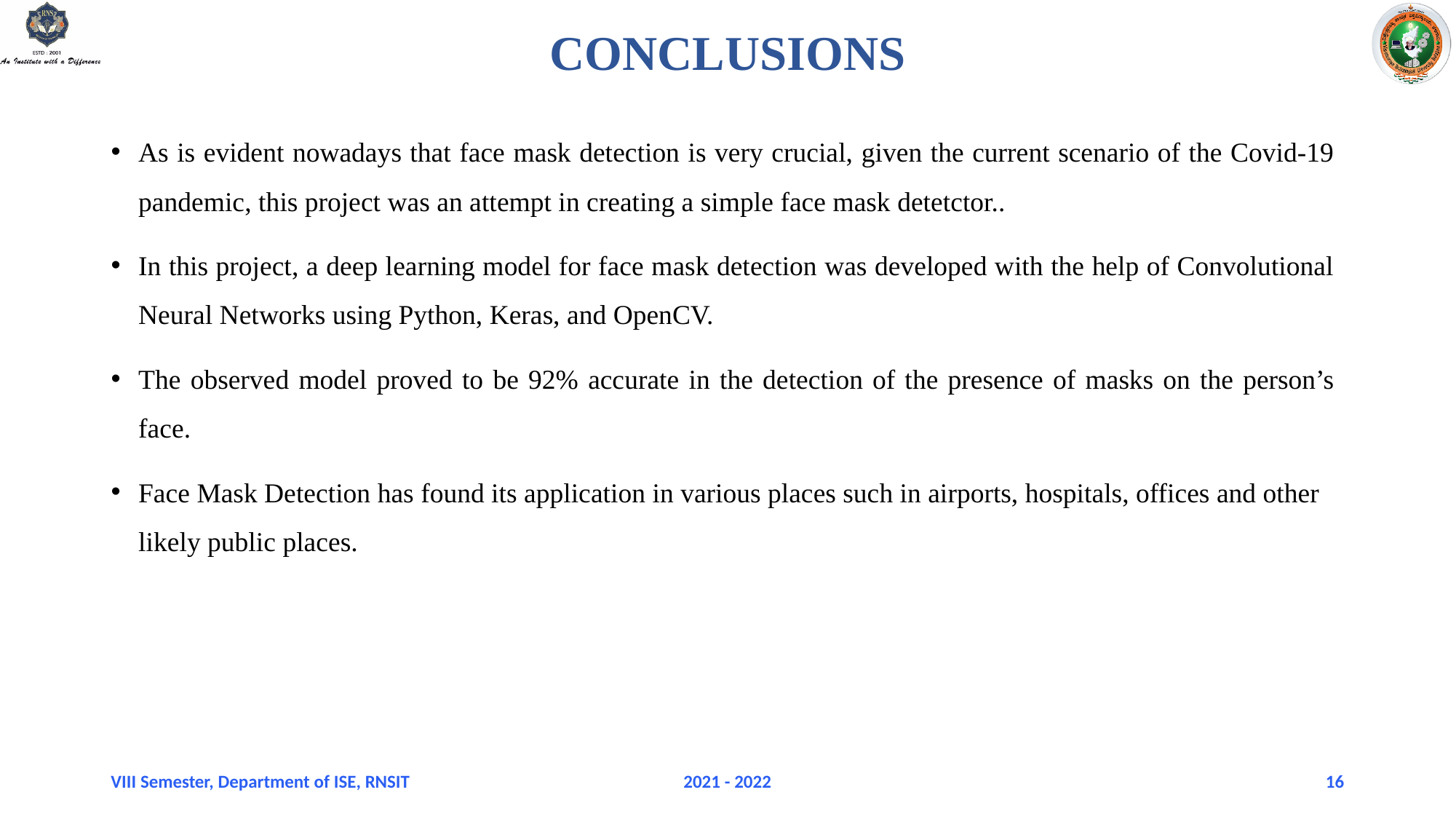

# CONCLUSIONS
As is evident nowadays that face mask detection is very crucial, given the current scenario of the Covid-19 pandemic, this project was an attempt in creating a simple face mask detetctor..
In this project, a deep learning model for face mask detection was developed with the help of Convolutional Neural Networks using Python, Keras, and OpenCV.
The observed model proved to be 92% accurate in the detection of the presence of masks on the person’s face.
Face Mask Detection has found its application in various places such in airports, hospitals, offices and other likely public places.
VIII Semester, Department of ISE, RNSIT
2021 - 2022
16